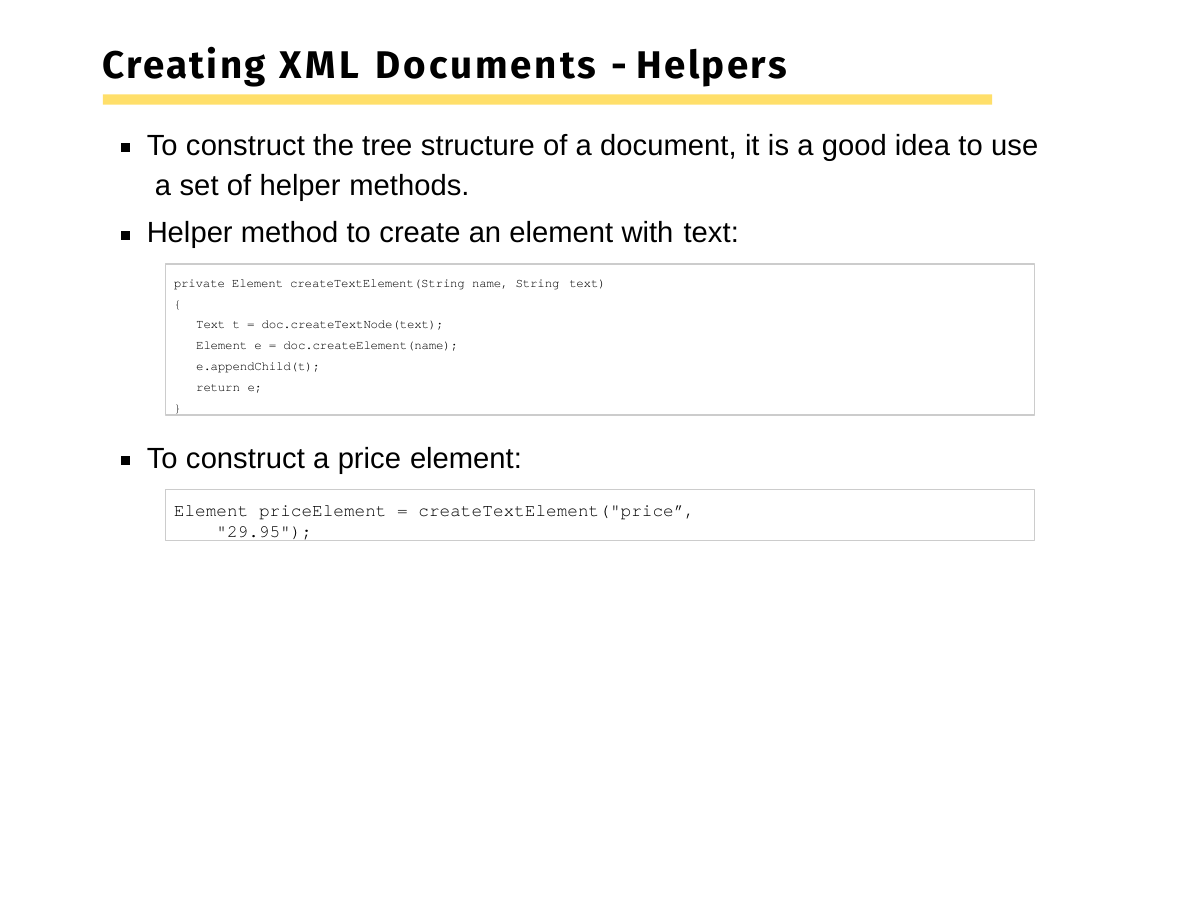

# Creating XML Documents - Helpers
To construct the tree structure of a document, it is a good idea to use  a set of helper methods.
Helper method to create an element with text:

private Element createTextElement(String name, String text)
{
Text t = doc.createTextNode(text);  Element e = doc.createElement(name);  e.appendChild(t);
return e;
}
To construct a price element:

Element priceElement = createTextElement("price”,  "29.95");